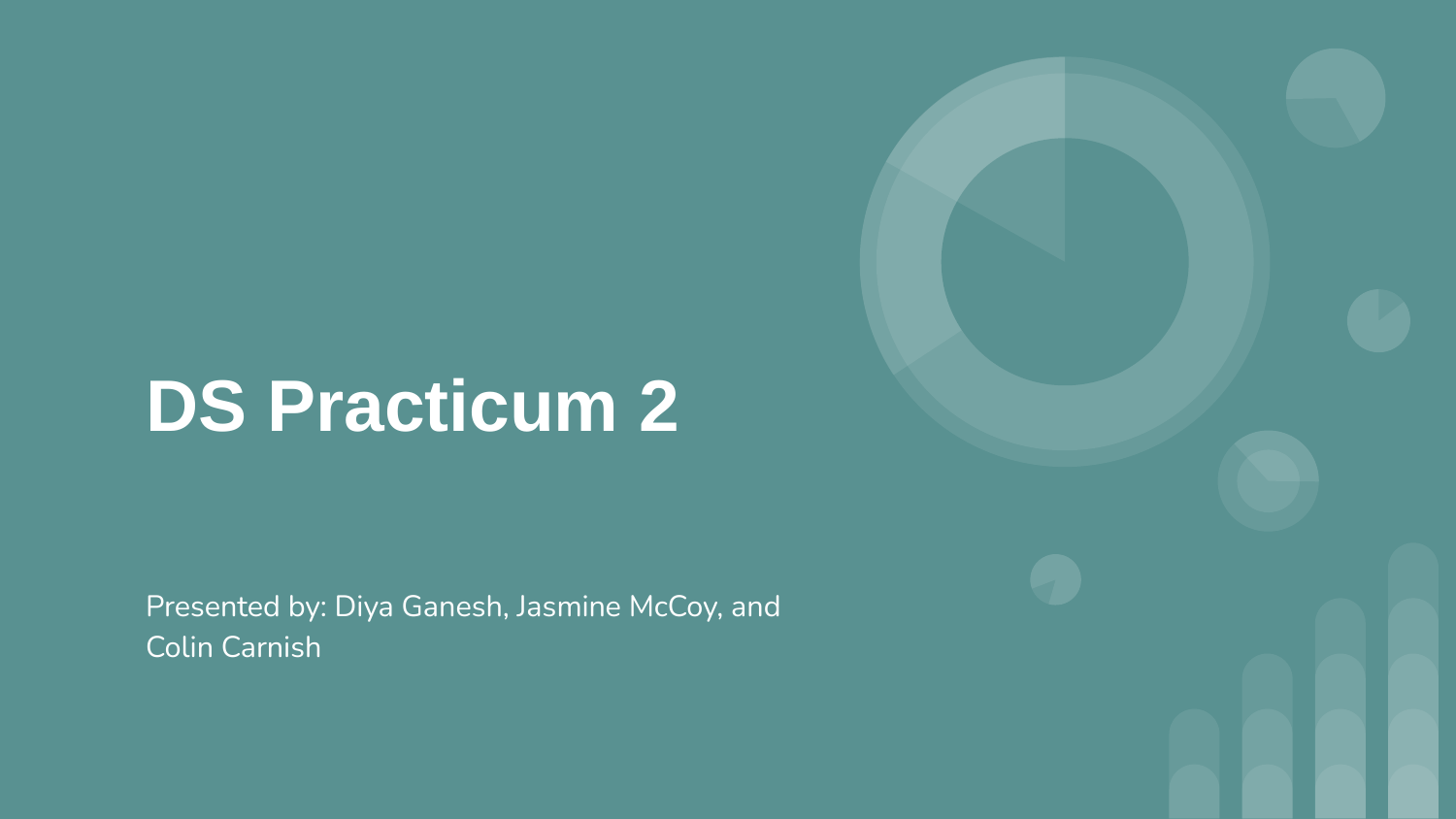

# DS Practicum 2
Presented by: Diya Ganesh, Jasmine McCoy, and Colin Carnish